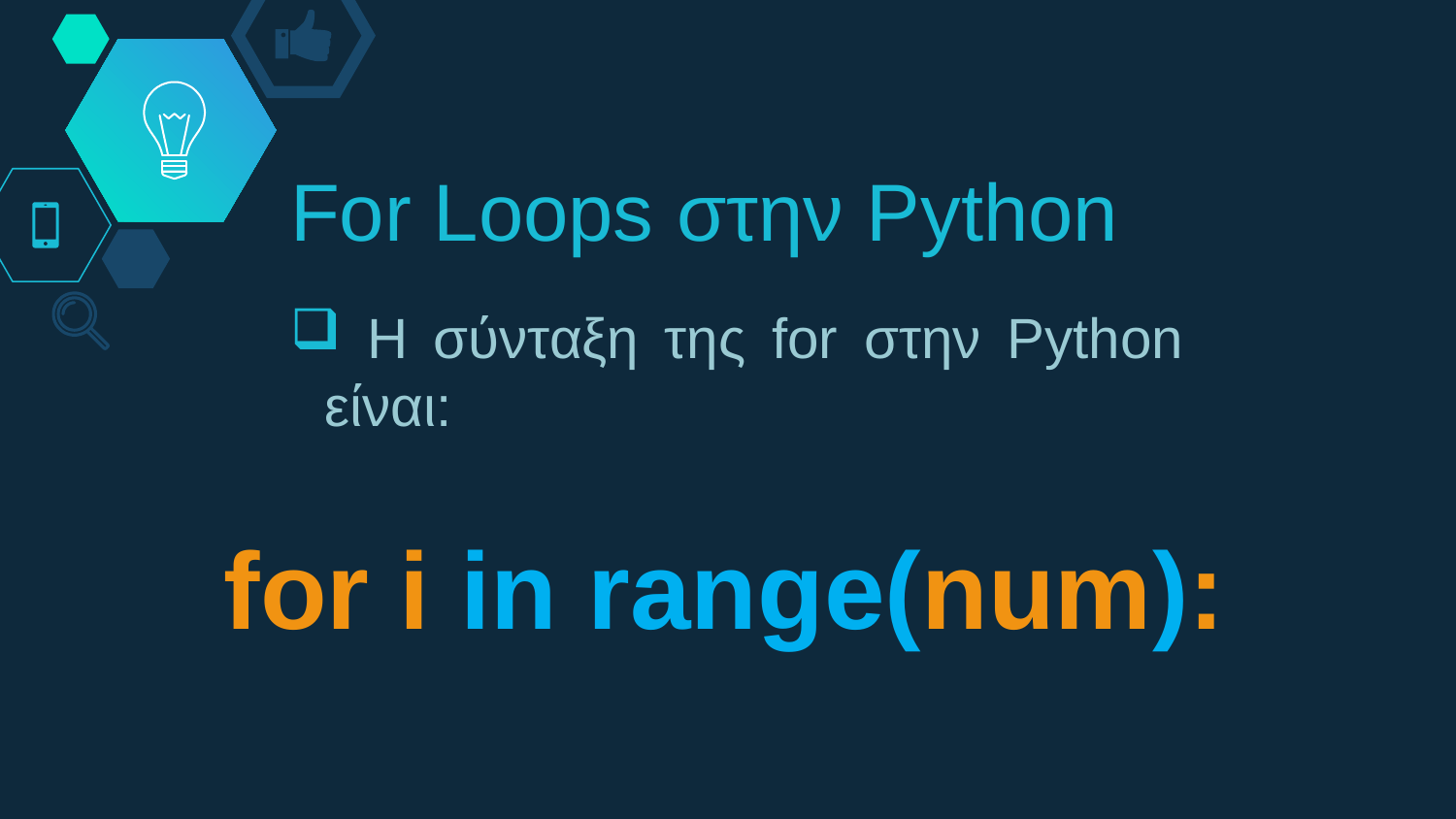

For Loops στην Python
# Η σύνταξη της for στην Python είναι:
for i in range(num):